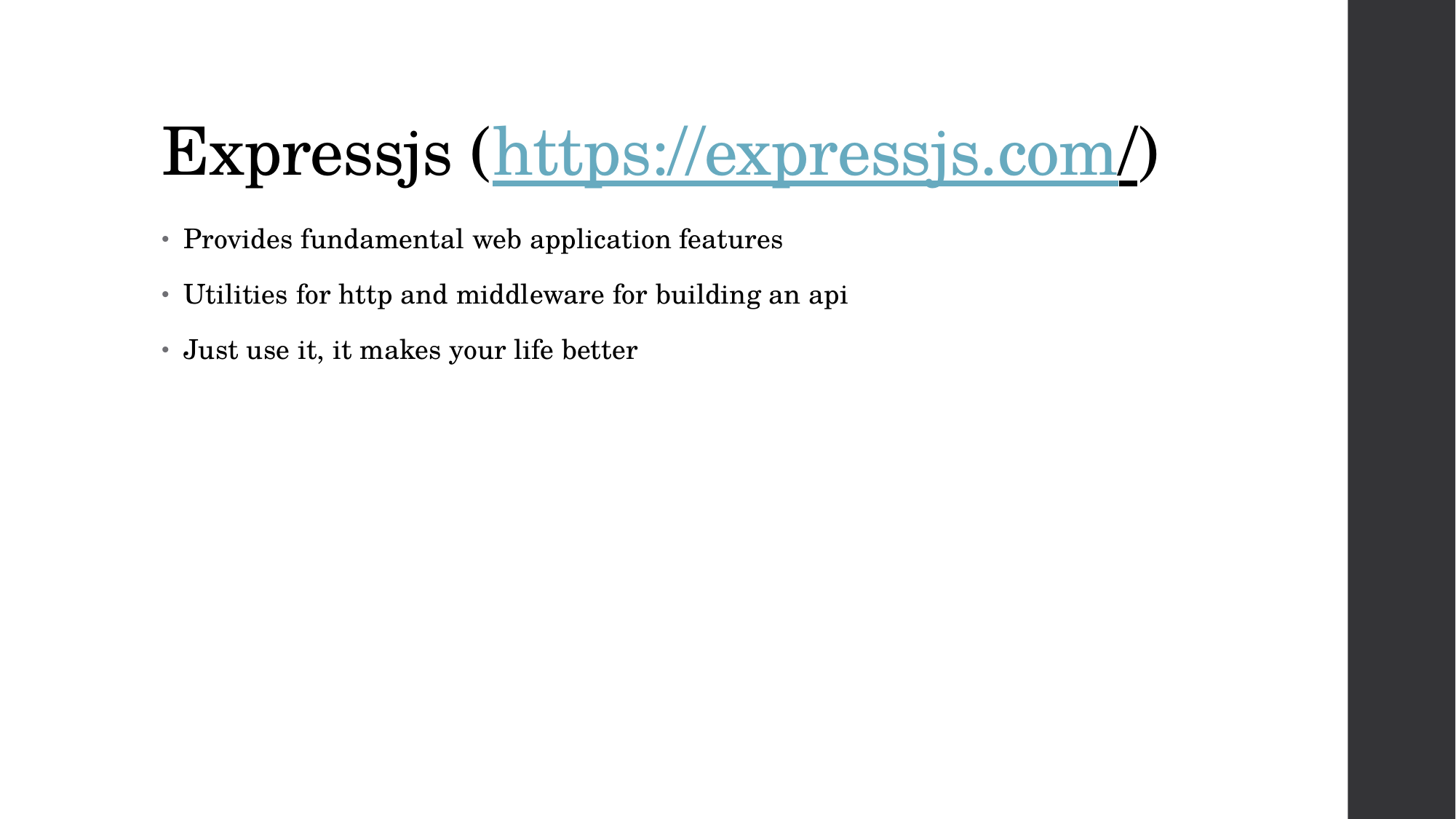

# Expressjs (https://expressjs.com/)
Provides fundamental web application features
Utilities for http and middleware for building an api
Just use it, it makes your life better